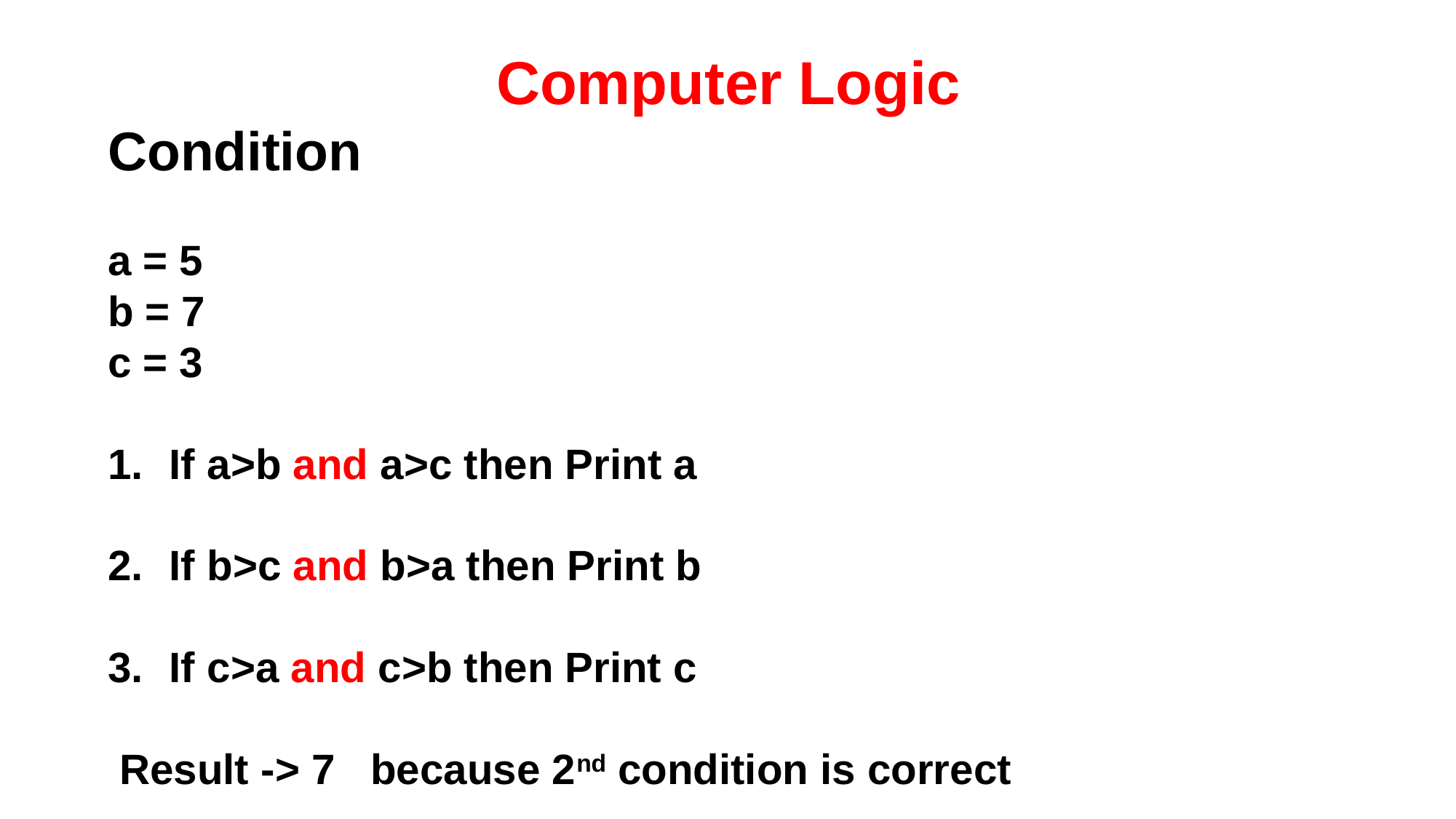

Computer Logic
Condition

a = 5
b = 7
c = 3

If a>b and a>c then Print a

If b>c and b>a then Print b

If c>a and c>b then Print c

 Result -> 7   because 2nd condition is correct